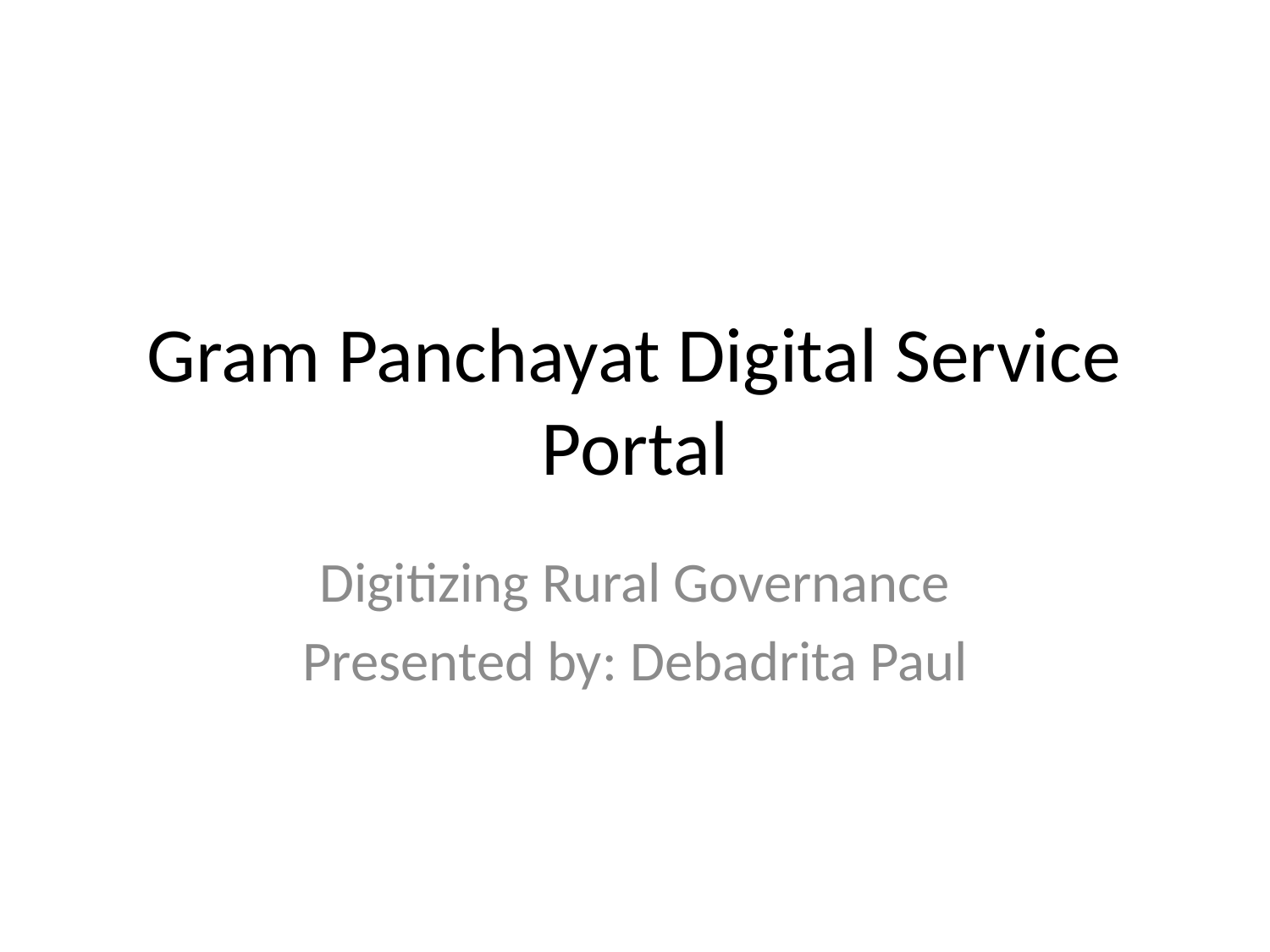

# Gram Panchayat Digital Service Portal
Digitizing Rural Governance
Presented by: Debadrita Paul